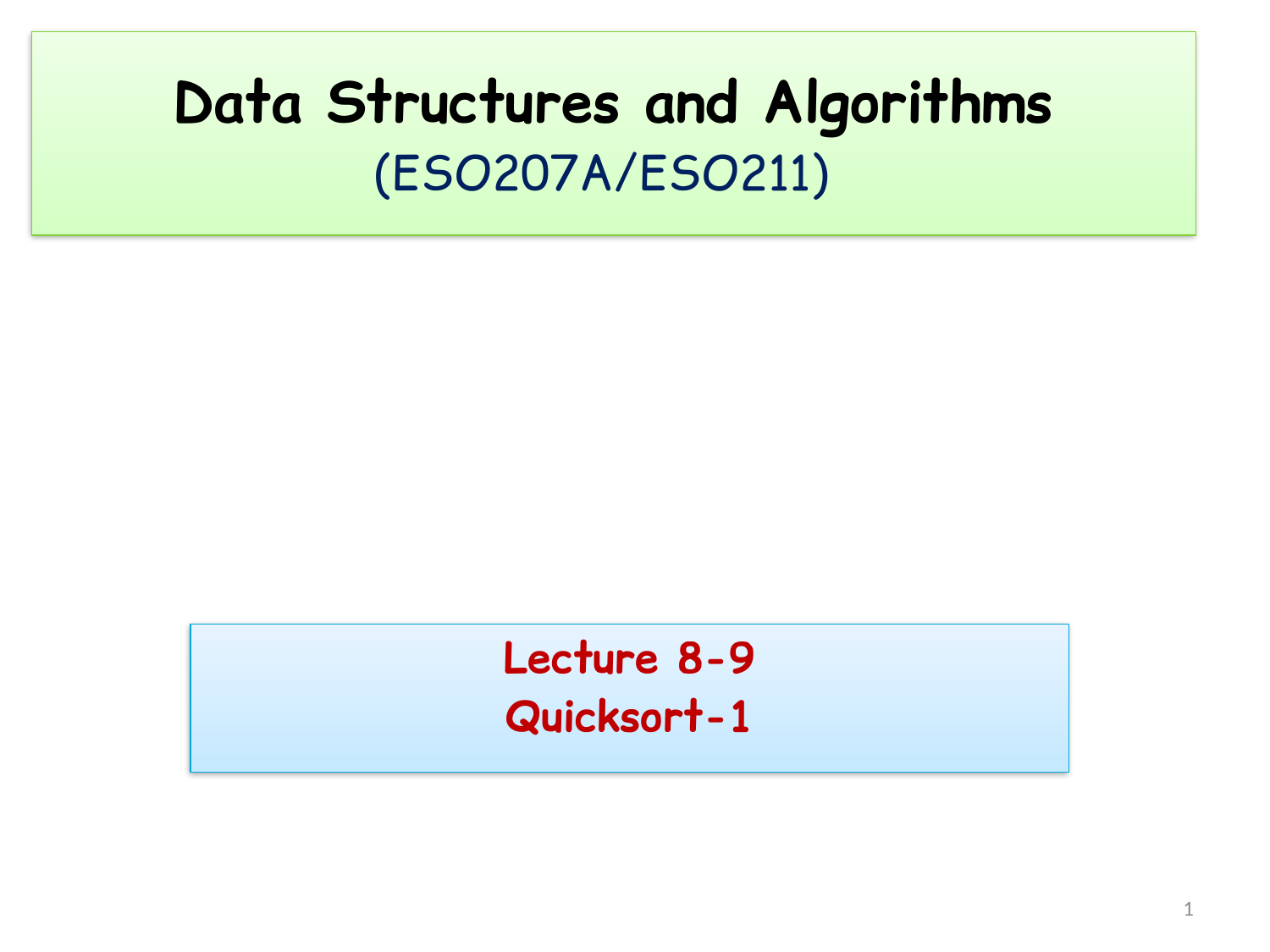

# Data Structures and Algorithms (ESO207A/ESO211)
Lecture 8-9
Quicksort-1
1